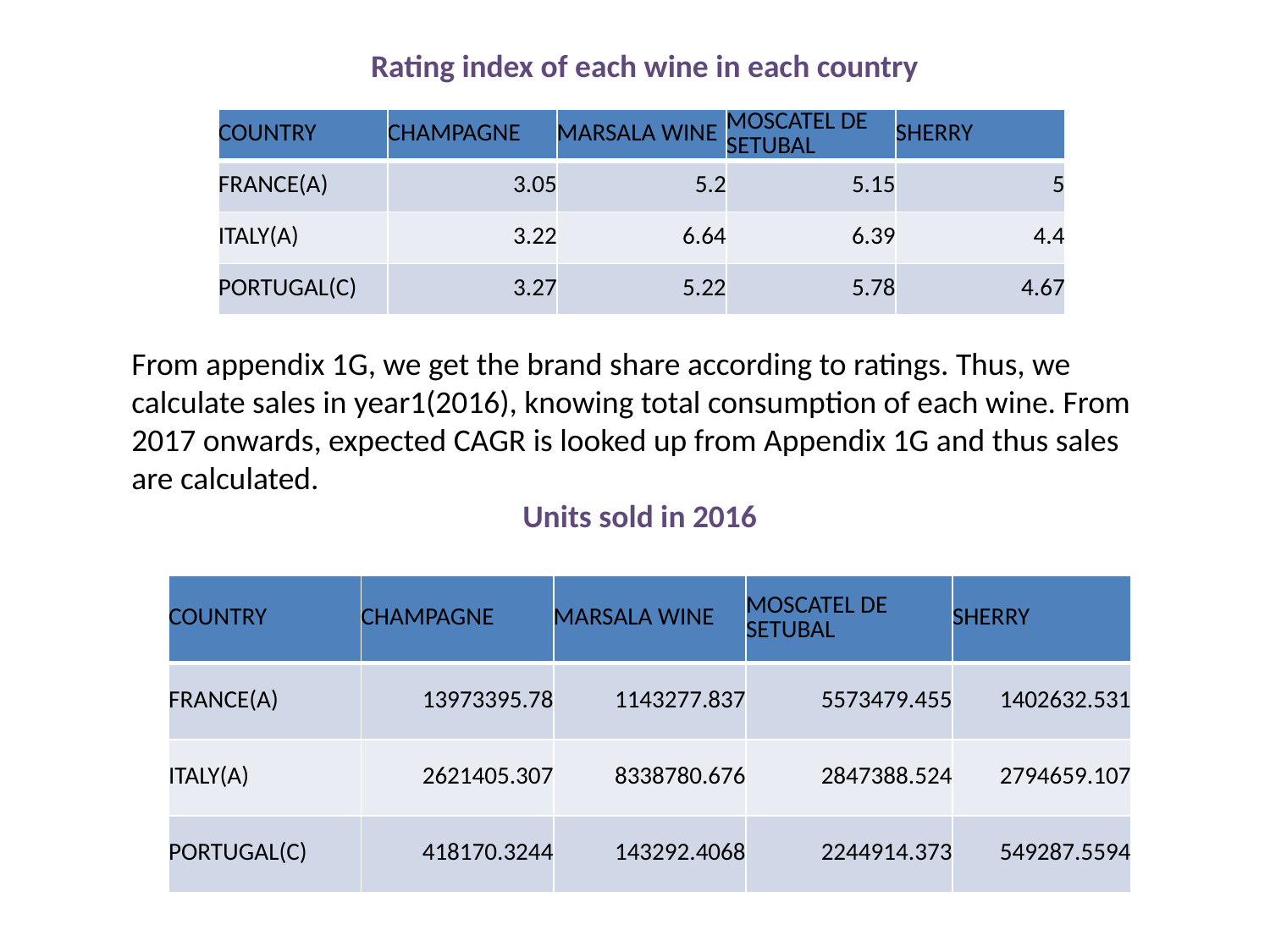

Rating index of each wine in each country
| COUNTRY | CHAMPAGNE | MARSALA WINE | MOSCATEL DE SETUBAL | SHERRY |
| --- | --- | --- | --- | --- |
| FRANCE(A) | 3.05 | 5.2 | 5.15 | 5 |
| ITALY(A) | 3.22 | 6.64 | 6.39 | 4.4 |
| PORTUGAL(C) | 3.27 | 5.22 | 5.78 | 4.67 |
From appendix 1G, we get the brand share according to ratings. Thus, we calculate sales in year1(2016), knowing total consumption of each wine. From 2017 onwards, expected CAGR is looked up from Appendix 1G and thus sales are calculated.
Units sold in 2016

| COUNTRY | CHAMPAGNE | MARSALA WINE | MOSCATEL DE SETUBAL | SHERRY |
| --- | --- | --- | --- | --- |
| FRANCE(A) | 13973395.78 | 1143277.837 | 5573479.455 | 1402632.531 |
| ITALY(A) | 2621405.307 | 8338780.676 | 2847388.524 | 2794659.107 |
| PORTUGAL(C) | 418170.3244 | 143292.4068 | 2244914.373 | 549287.5594 |